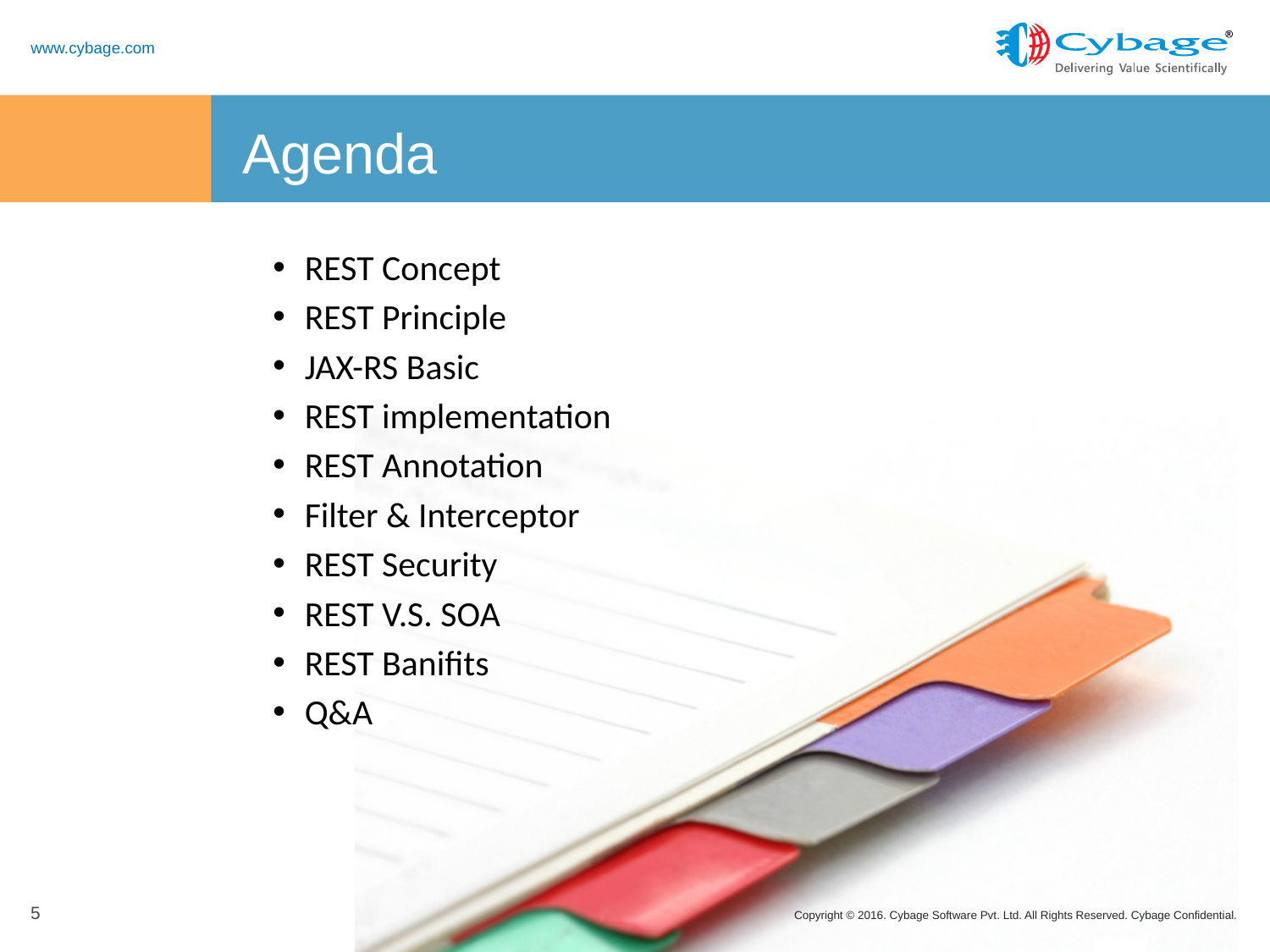

# Agenda
REST Concept
REST Principle
JAX-RS Basic
REST implementation
REST Annotation
Filter & Interceptor
REST Security
REST V.S. SOA
REST Banifits
Q&A

5